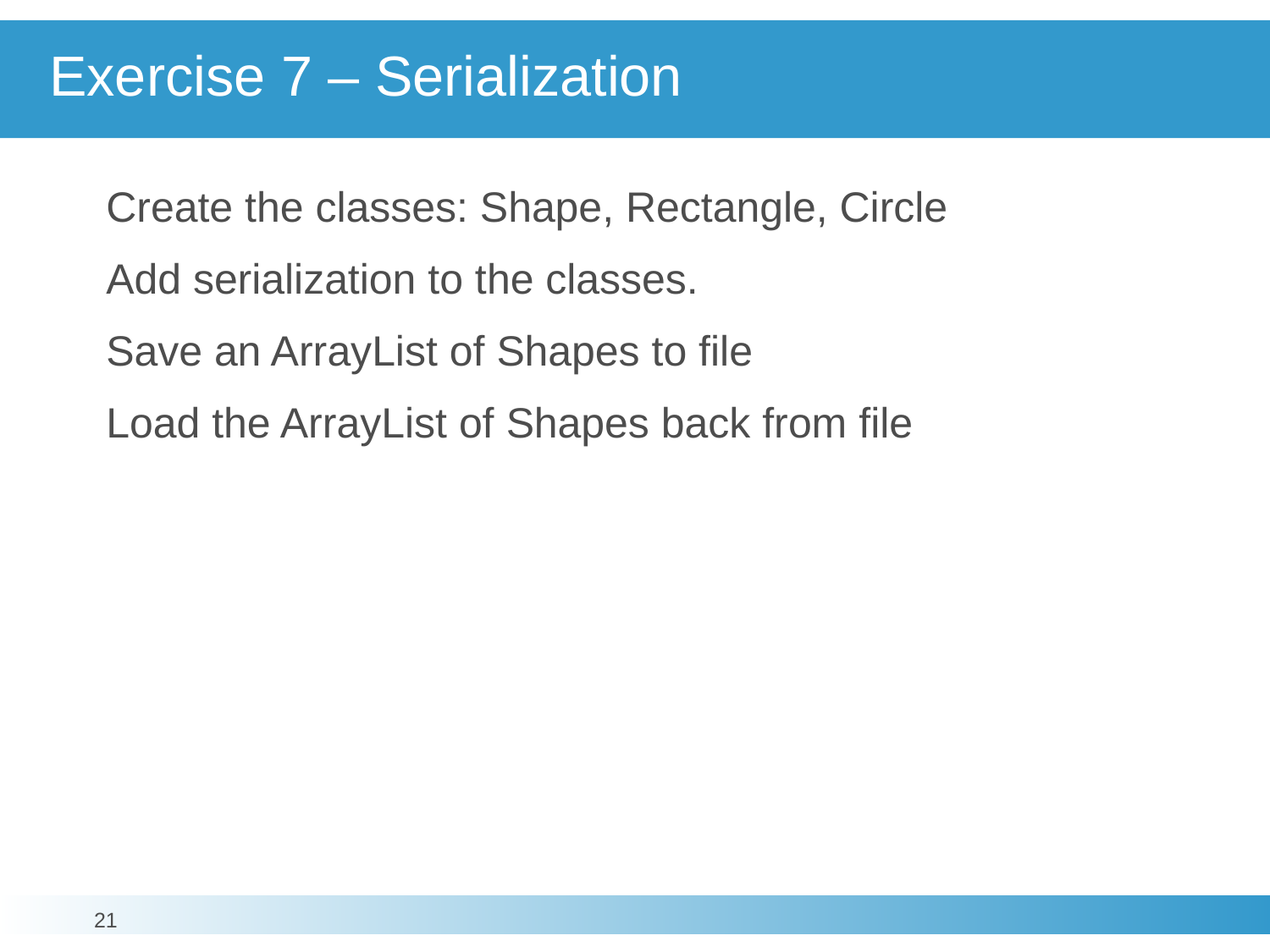

# Exercise 7 – Serialization
Create the classes: Shape, Rectangle, Circle
Add serialization to the classes.
Save an ArrayList of Shapes to file
Load the ArrayList of Shapes back from file

21